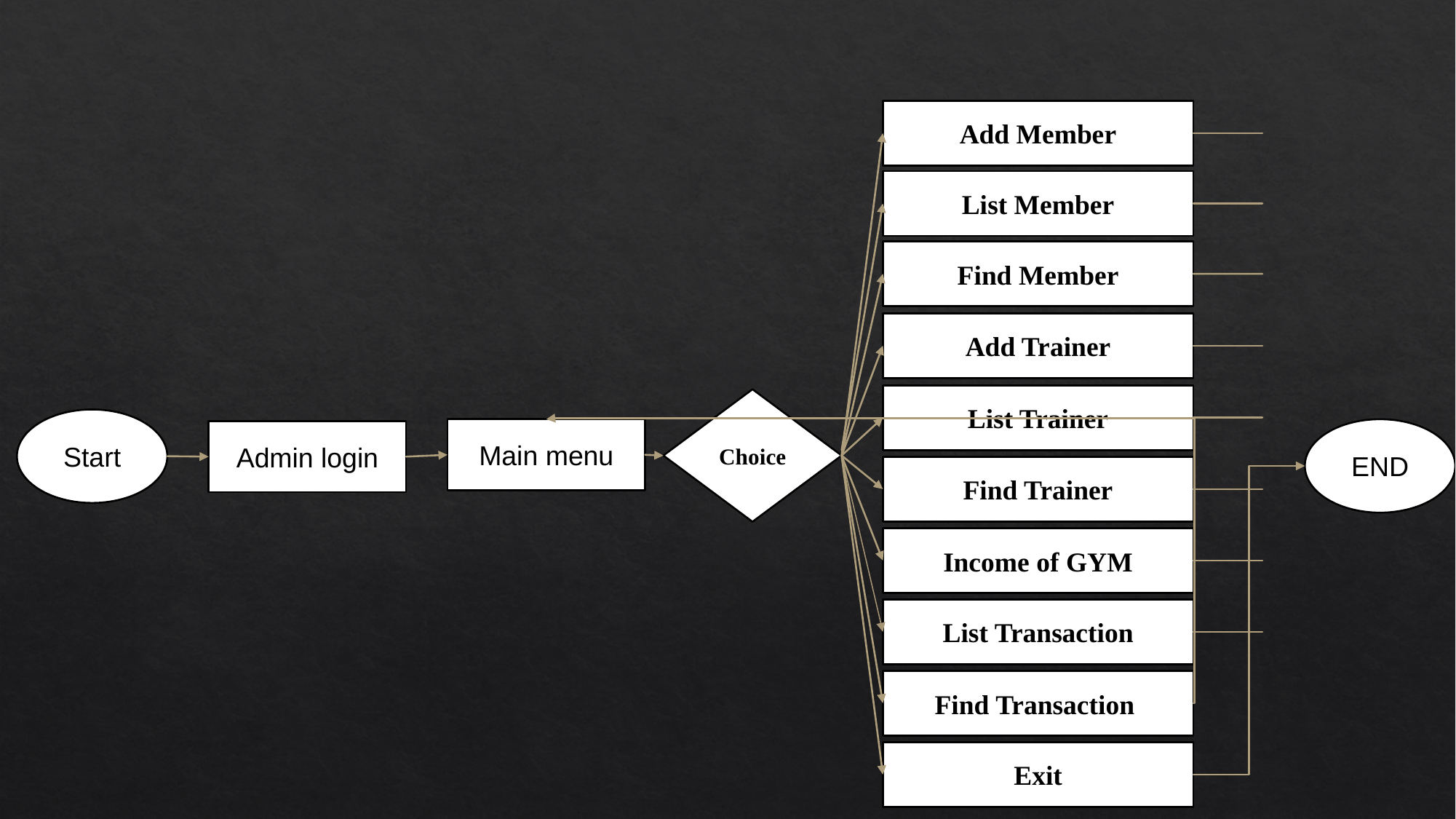

Add Member
List Member
Find Member
Add Trainer
List Trainer
Choice
Start
Main menu
END
Admin login
Find Trainer
Income of GYM
List Transaction
Find Transaction
Exit